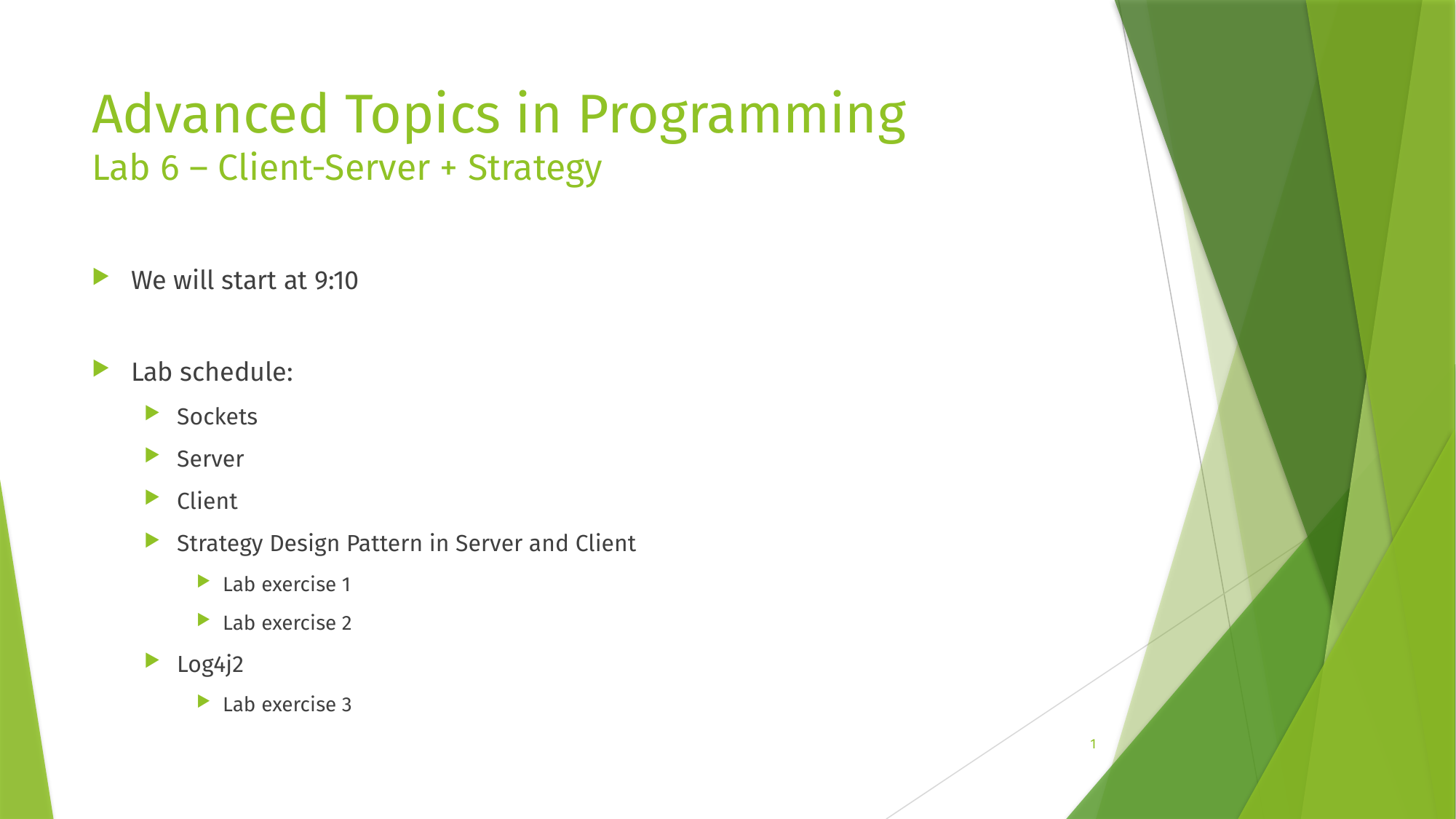

# Advanced Topics in Programming Lab 6 – Client-Server + Strategy
We will start at 9:10

Lab schedule:
Sockets
Server
Client
Strategy Design Pattern in Server and Client
Lab exercise 1
Lab exercise 2
Log4j2
Lab exercise 3

1